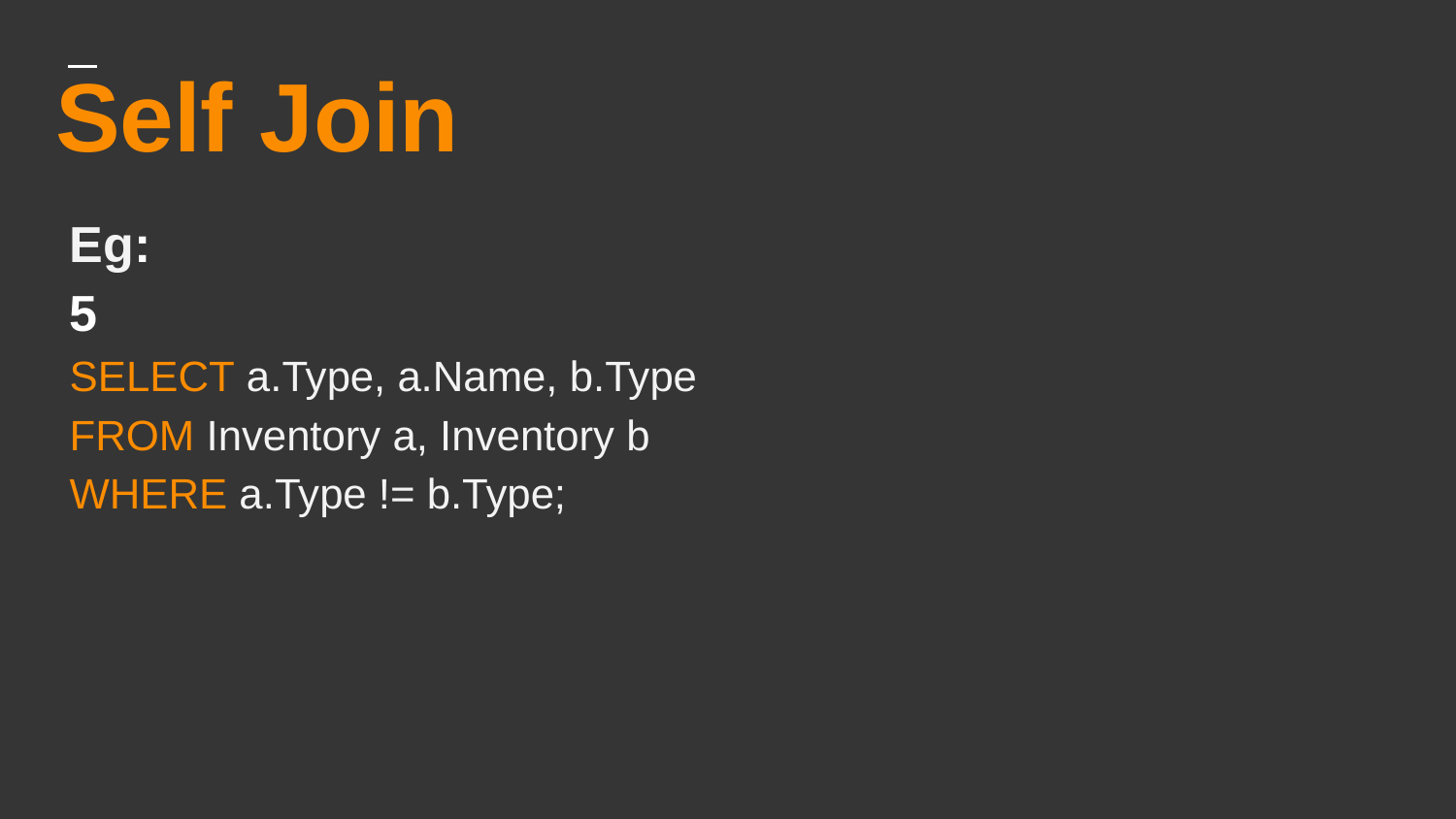

# Self Join

Eg:
5
SELECT a.Type, a.Name, b.Type
FROM Inventory a, Inventory b
WHERE a.Type != b.Type;